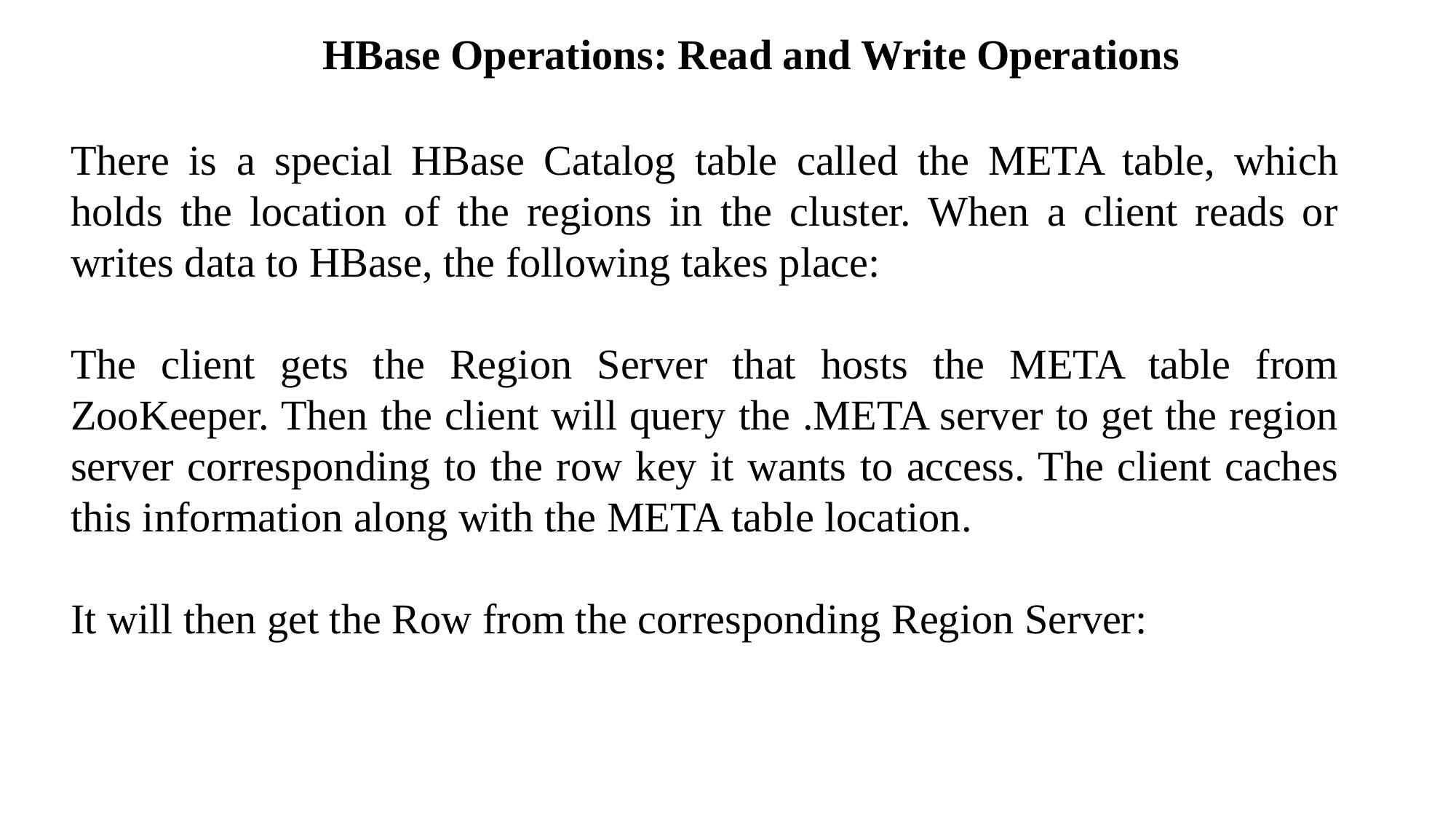

HBase Operations: Read and Write Operations
There is a special HBase Catalog table called the META table, which holds the location of the regions in the cluster. When a client reads or writes data to HBase, the following takes place:

The client gets the Region Server that hosts the META table from ZooKeeper. Then the client will query the .META server to get the region server corresponding to the row key it wants to access. The client caches this information along with the META table location.

It will then get the Row from the corresponding Region Server: